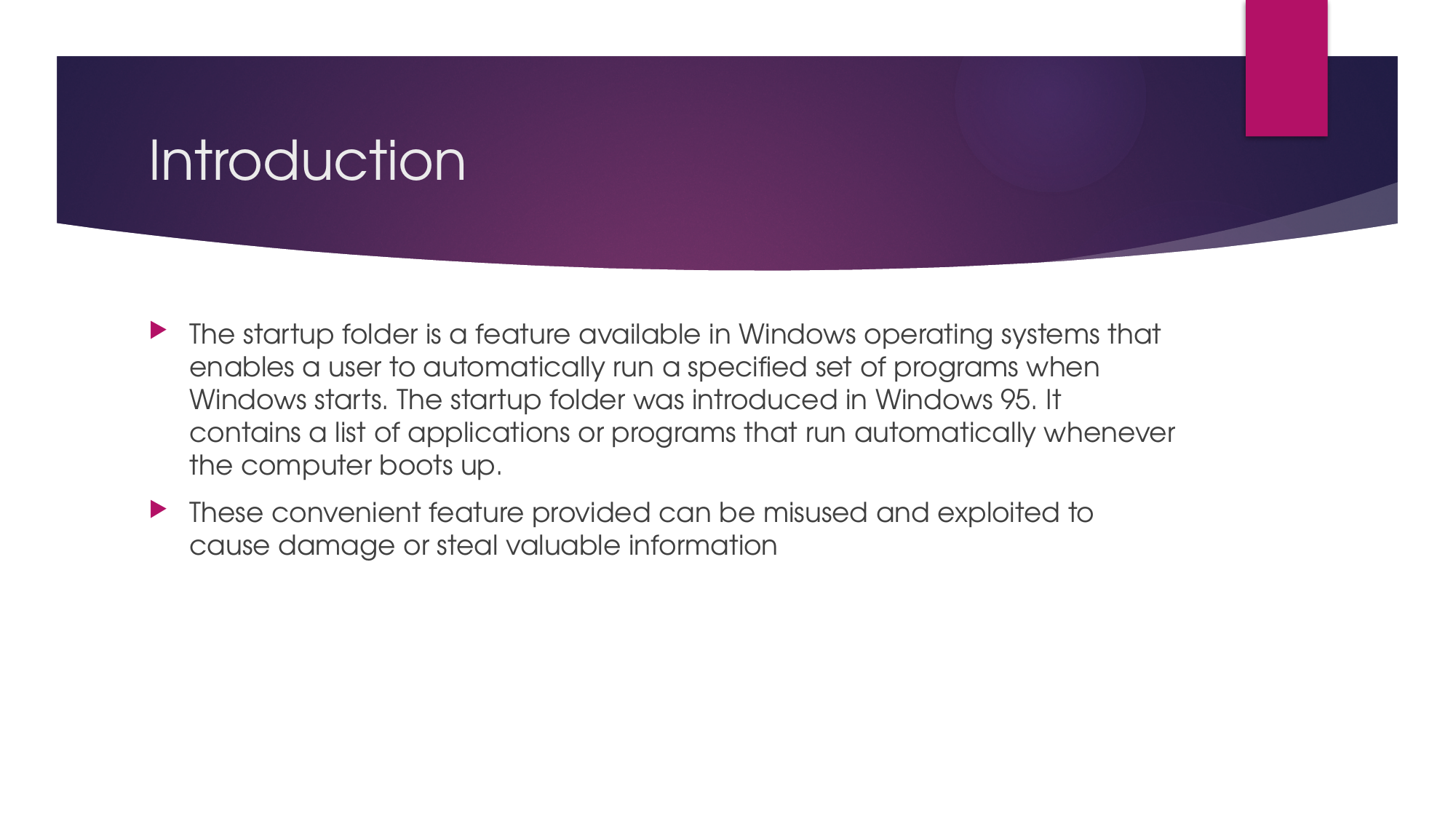

# Introduction
The startup folder is a feature available in Windows operating systems that enables a user to automatically run a specified set of programs when Windows starts. The startup folder was introduced in Windows 95. It contains a list of applications or programs that run automatically whenever the computer boots up.
These convenient feature provided can be misused and exploited to cause damage or steal valuable information